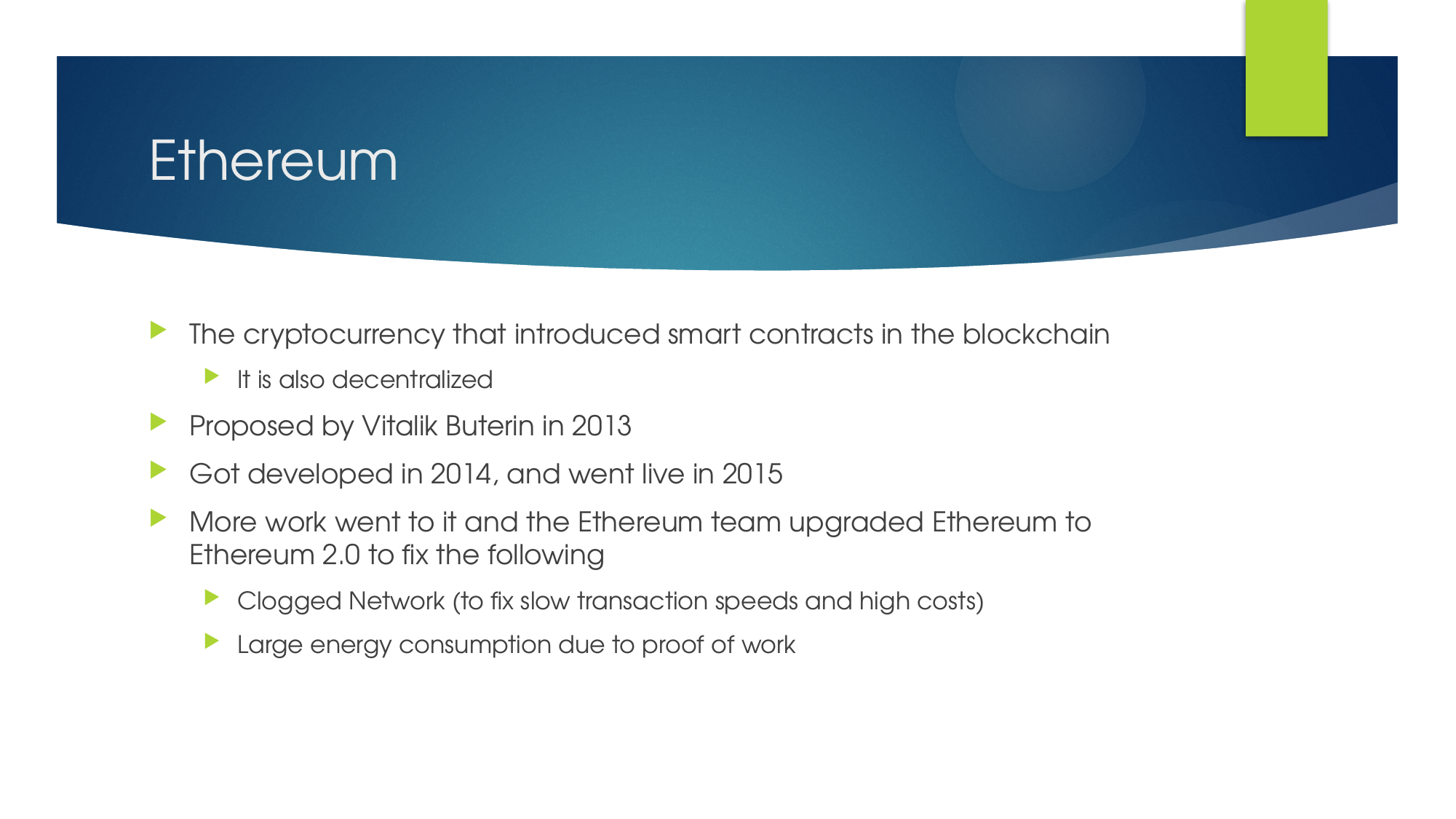

# Ethereum
The cryptocurrency that introduced smart contracts in the blockchain
It is also decentralized
Proposed by Vitalik Buterin in 2013
Got developed in 2014, and went live in 2015
More work went to it and the Ethereum team upgraded Ethereum to Ethereum 2.0 to fix the following
Clogged Network (to fix slow transaction speeds and high costs)
Large energy consumption due to proof of work